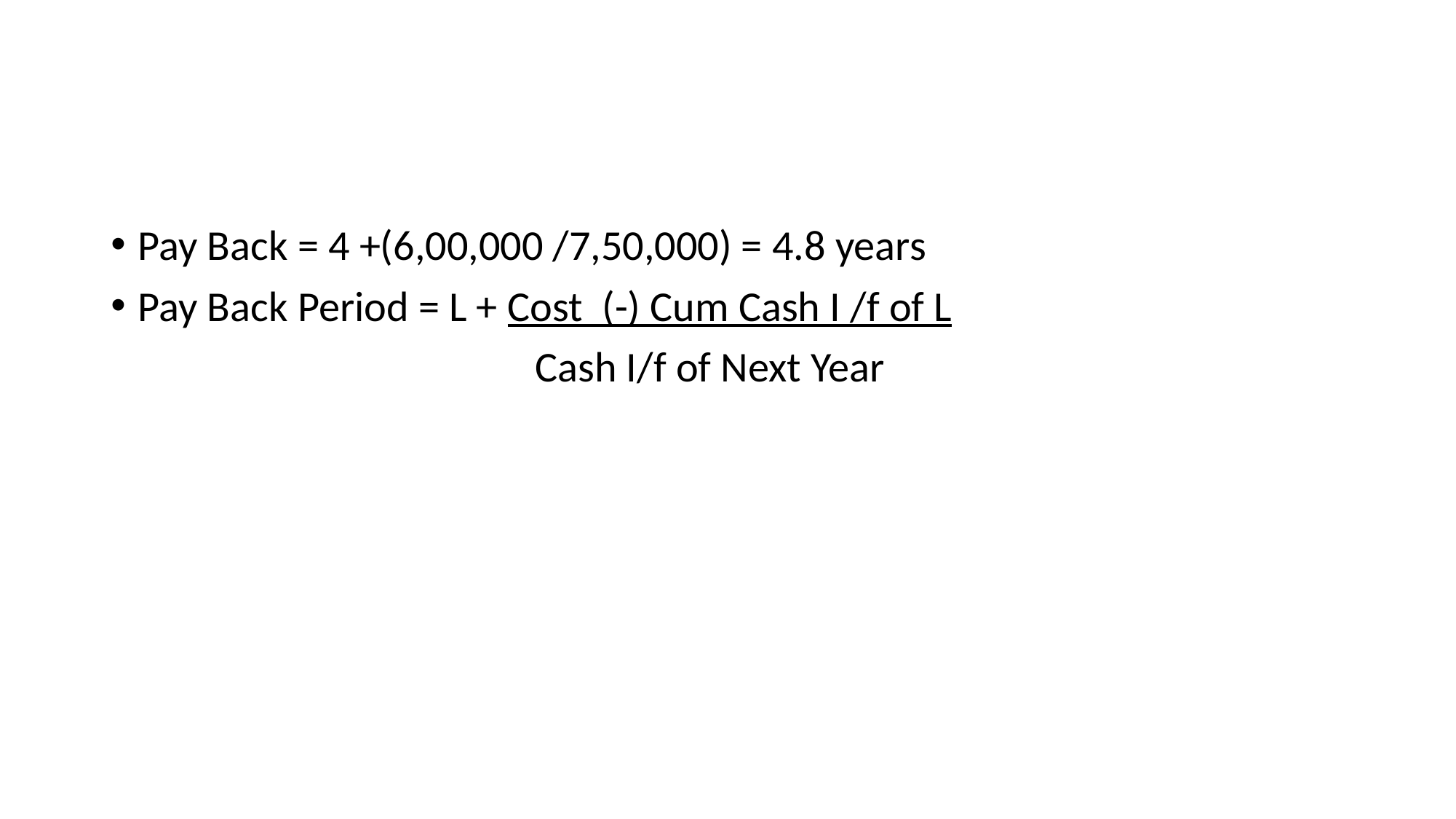

#
Pay Back = 4 +(6,00,000 /7,50,000) = 4.8 years
Pay Back Period = L + Cost  (-) Cum Cash I /f of L
                                            Cash I/f of Next Year